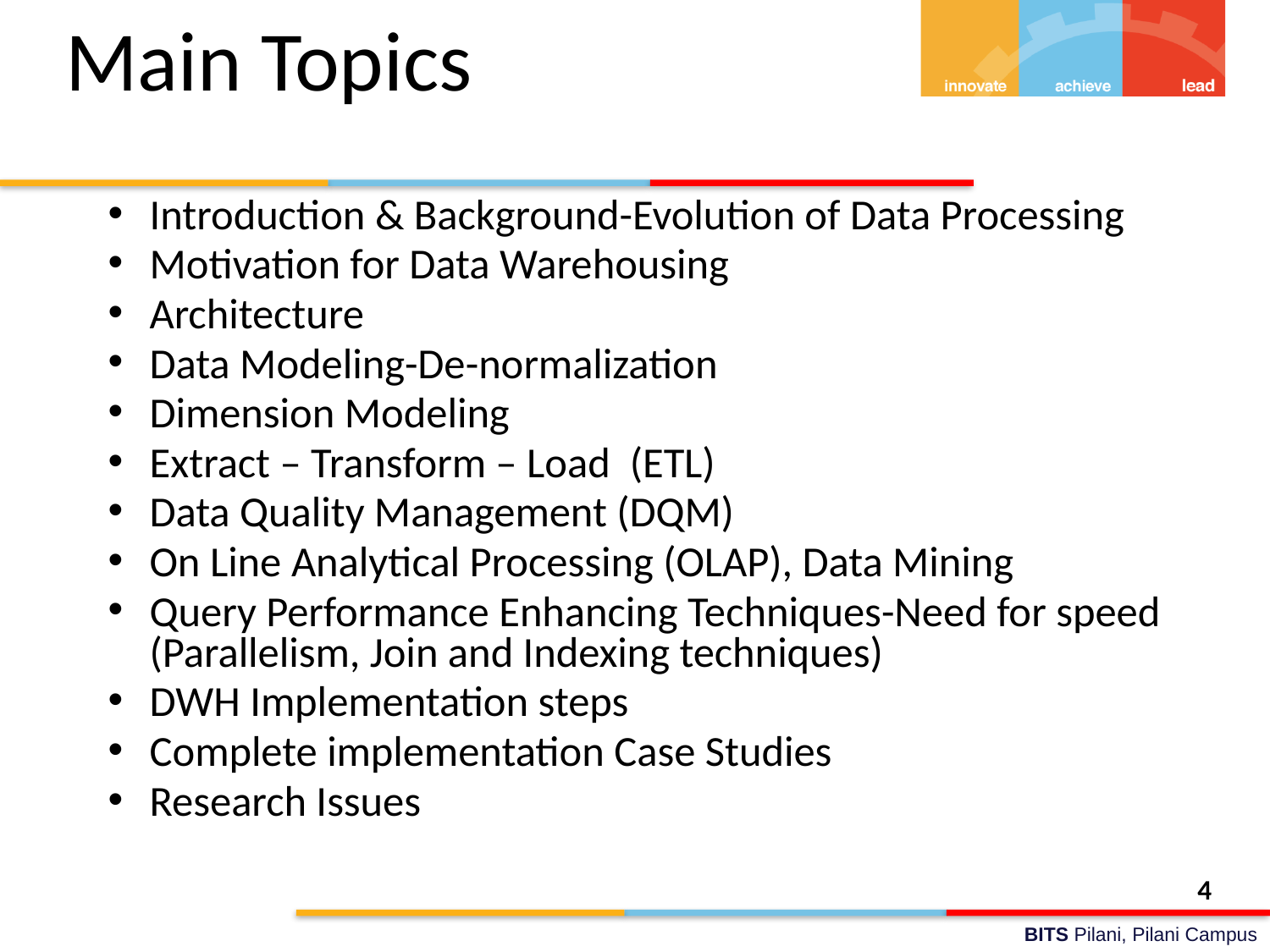

# Main Topics
Introduction & Background-Evolution of Data Processing
Motivation for Data Warehousing
Architecture
Data Modeling-De-normalization
Dimension Modeling
Extract – Transform – Load  (ETL)
Data Quality Management (DQM)
On Line Analytical Processing (OLAP), Data Mining
Query Performance Enhancing Techniques-Need for speed (Parallelism, Join and Indexing techniques)
DWH Implementation steps
Complete implementation Case Studies
Research Issues

4